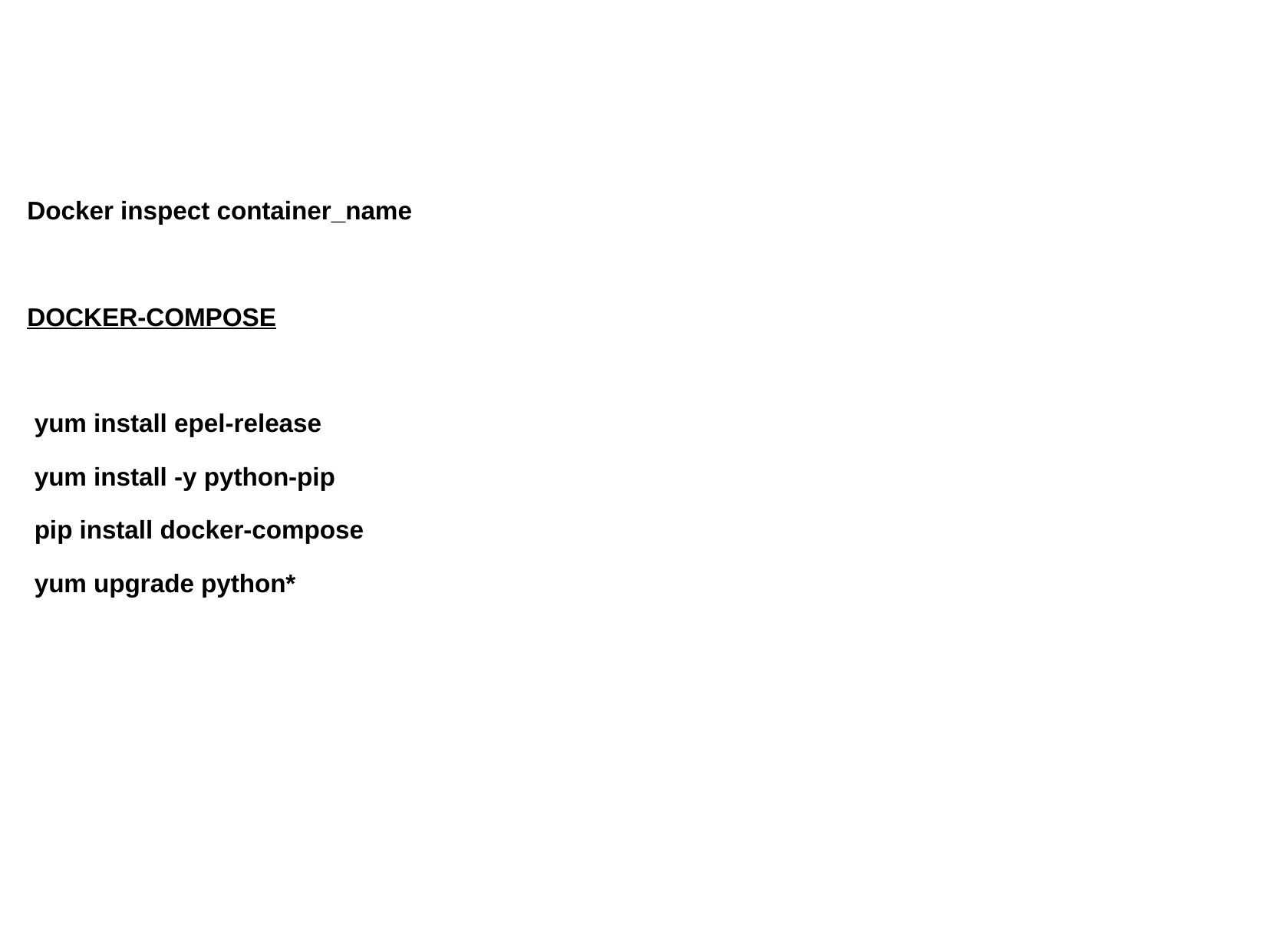

Docker inspect container_name

DOCKER-COMPOSE

 yum install epel-release
 yum install -y python-pip
 pip install docker-compose
 yum upgrade python*